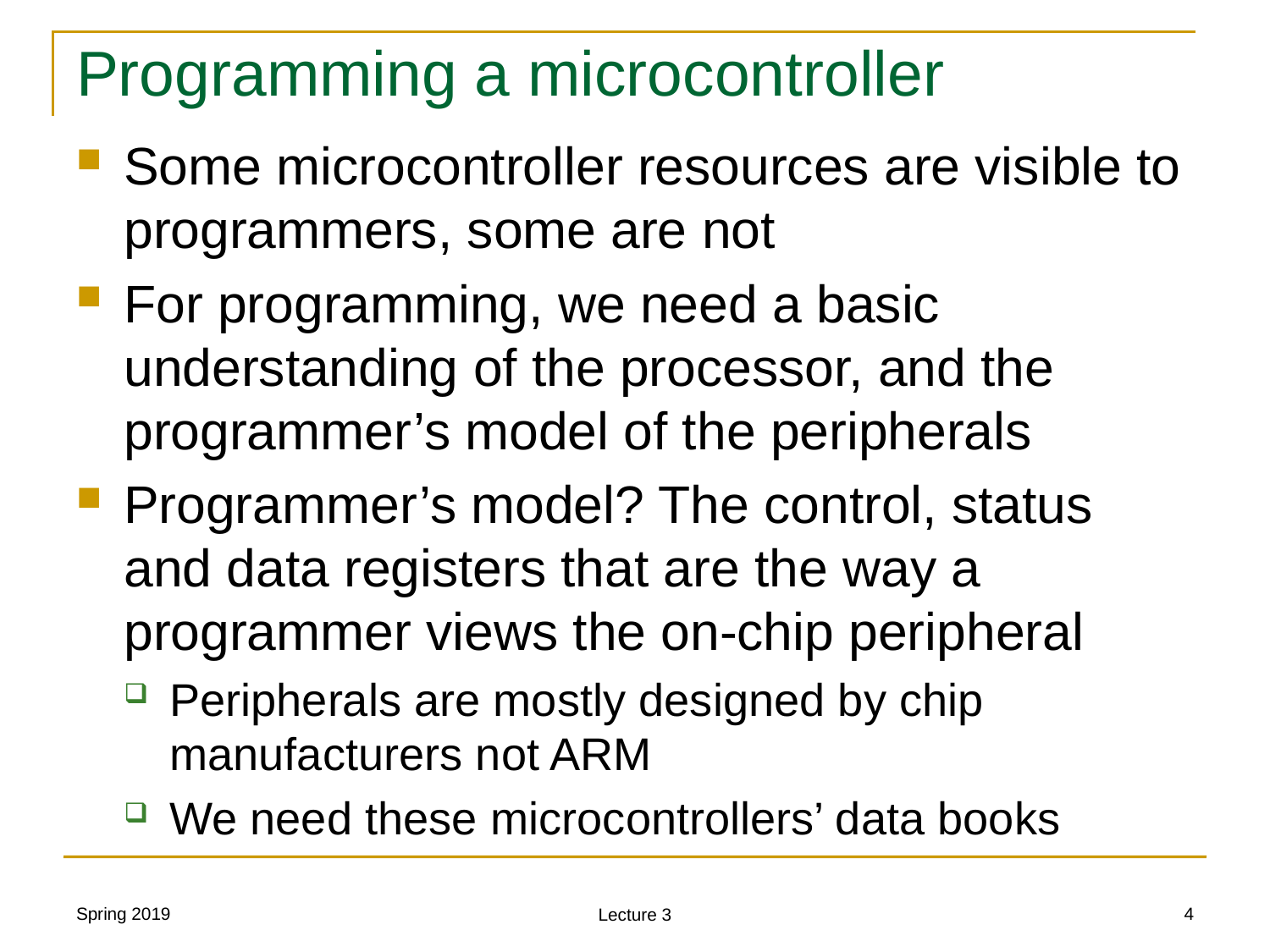

# Programming a microcontroller
Some microcontroller resources are visible to programmers, some are not
For programming, we need a basic understanding of the processor, and the programmer’s model of the peripherals
Programmer’s model? The control, status and data registers that are the way a programmer views the on-chip peripheral
Peripherals are mostly designed by chip manufacturers not ARM
We need these microcontrollers’ data books
Spring 2019
4
Lecture 3